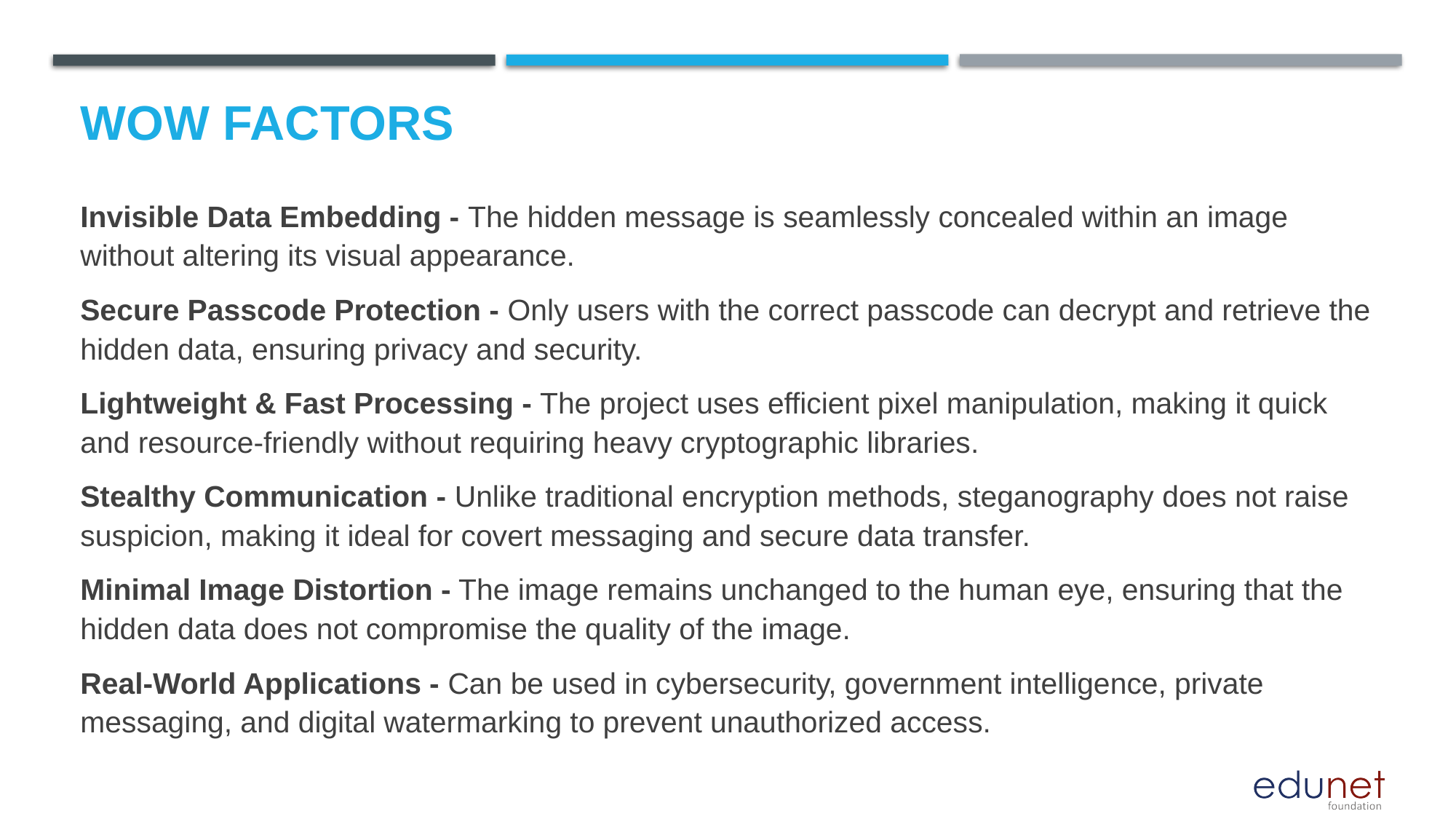

# Wow factors
Invisible Data Embedding - The hidden message is seamlessly concealed within an image without altering its visual appearance.
Secure Passcode Protection - Only users with the correct passcode can decrypt and retrieve the hidden data, ensuring privacy and security.
Lightweight & Fast Processing - The project uses efficient pixel manipulation, making it quick and resource-friendly without requiring heavy cryptographic libraries.
Stealthy Communication - Unlike traditional encryption methods, steganography does not raise suspicion, making it ideal for covert messaging and secure data transfer.
Minimal Image Distortion - The image remains unchanged to the human eye, ensuring that the hidden data does not compromise the quality of the image.
Real-World Applications - Can be used in cybersecurity, government intelligence, private messaging, and digital watermarking to prevent unauthorized access.